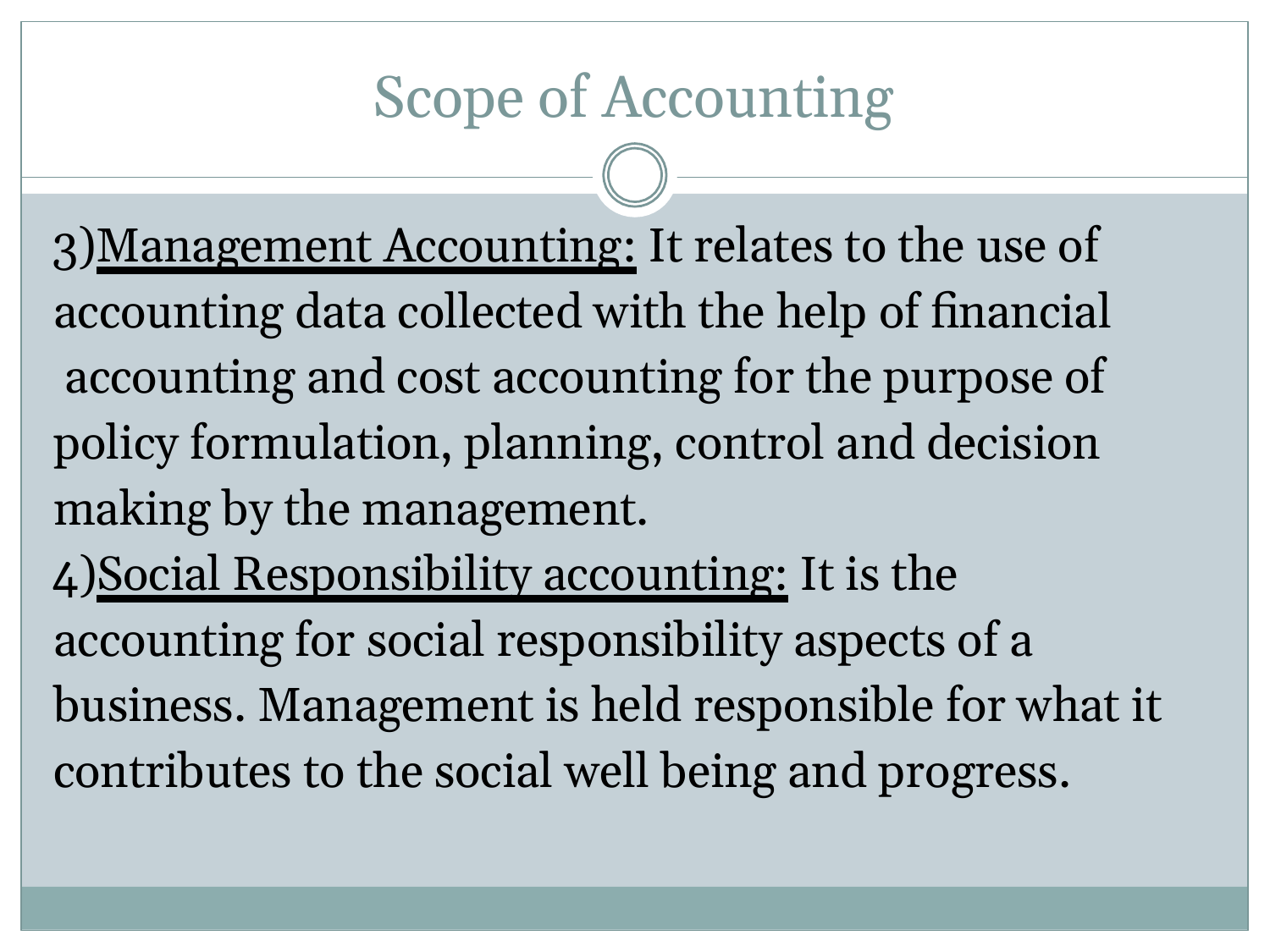

# Scope of Accounting
Management Accounting: It relates to the use of  accounting data collected with the help of financial  accounting and cost accounting for the purpose of  policy formulation, planning, control and decision  making by the management.
Social Responsibility accounting: It is the  accounting for social responsibility aspects of a  business. Management is held responsible for what it  contributes to the social well being and progress.